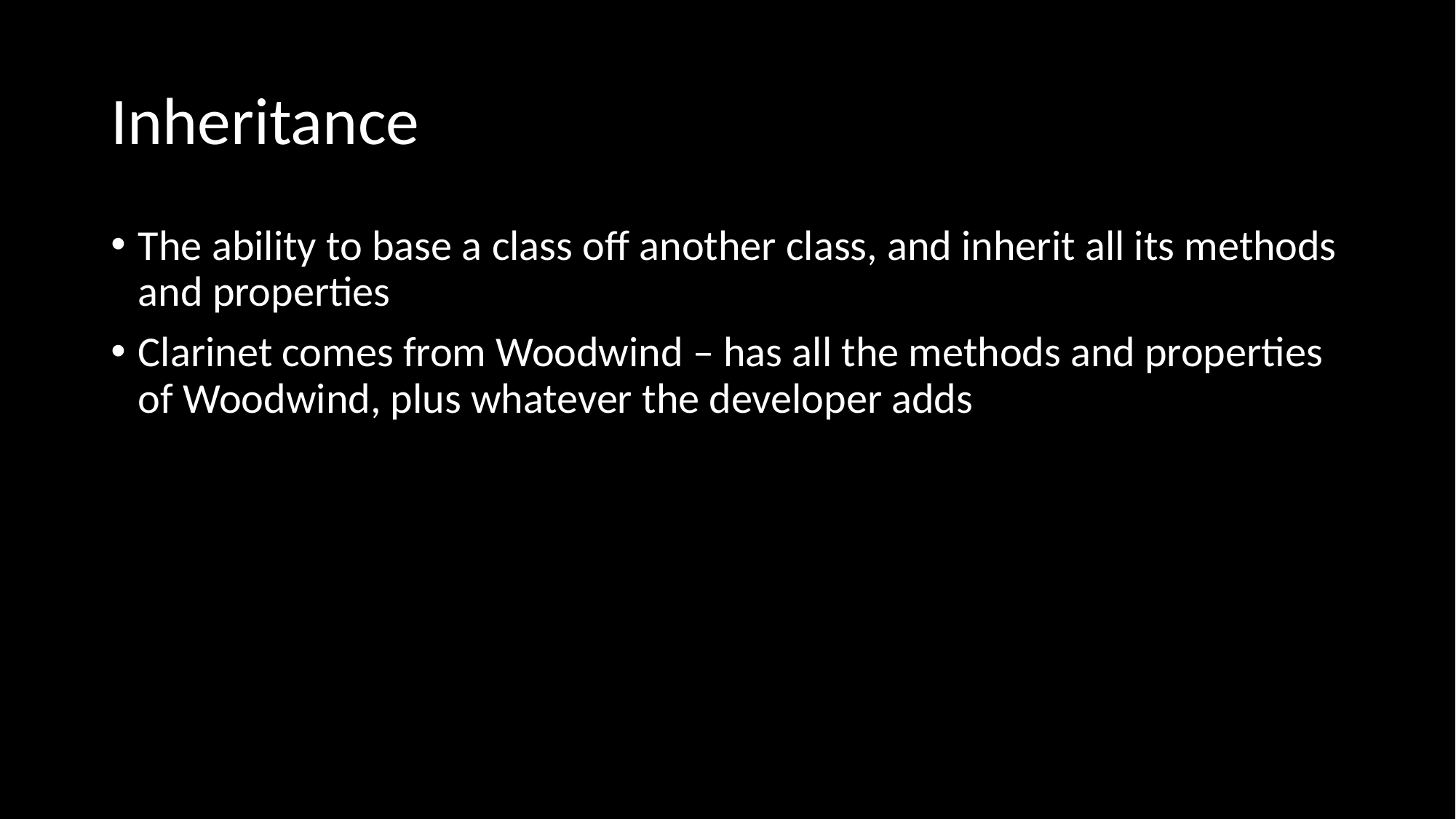

# Inheritance
The ability to base a class off another class, and inherit all its methods and properties
Clarinet comes from Woodwind – has all the methods and properties of Woodwind, plus whatever the developer adds